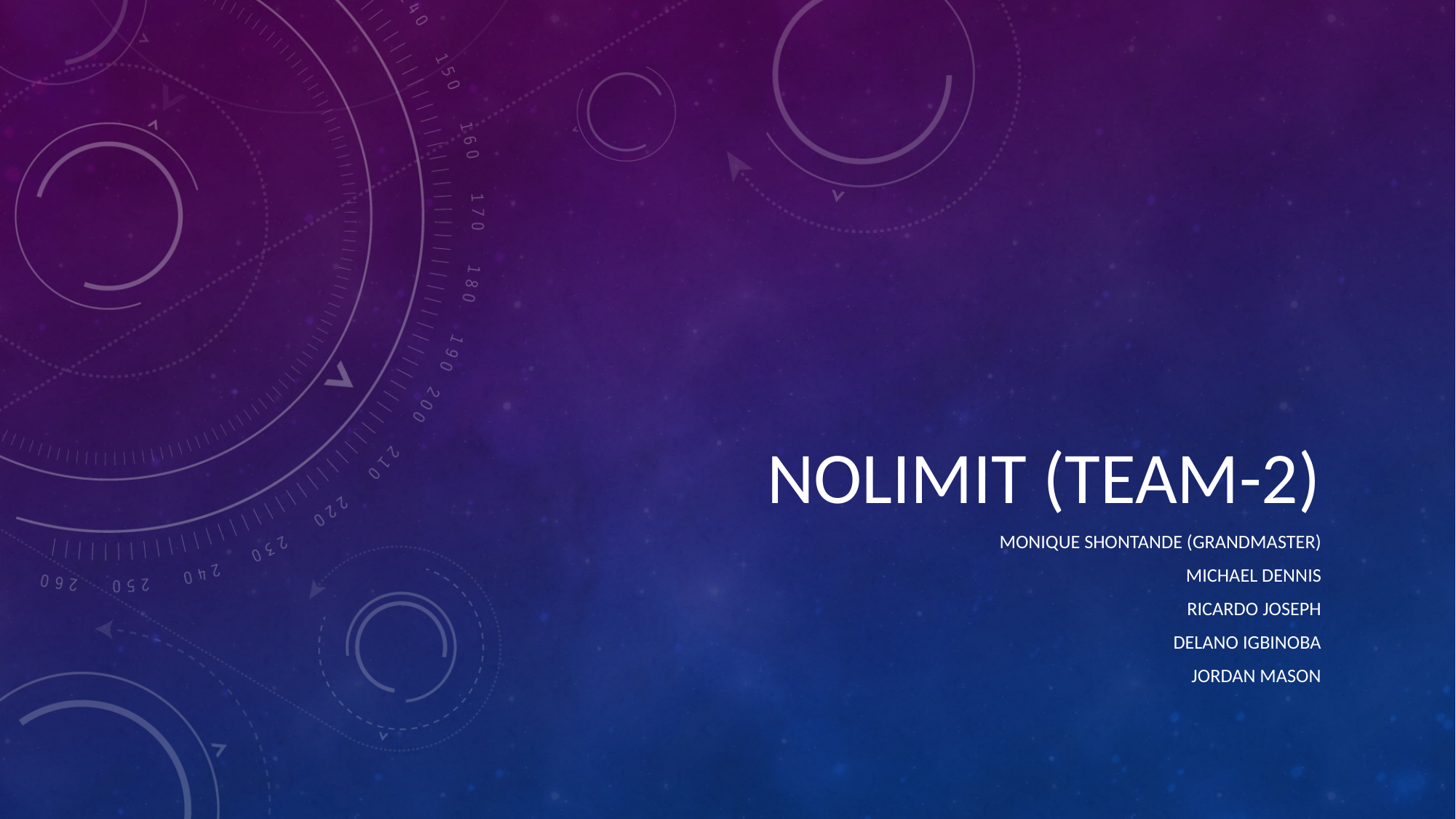

# noLimit (Team-2)
Monique Shontande (Grandmaster)
Michael Dennis
Ricardo Joseph
Delano Igbinoba
Jordan Mason